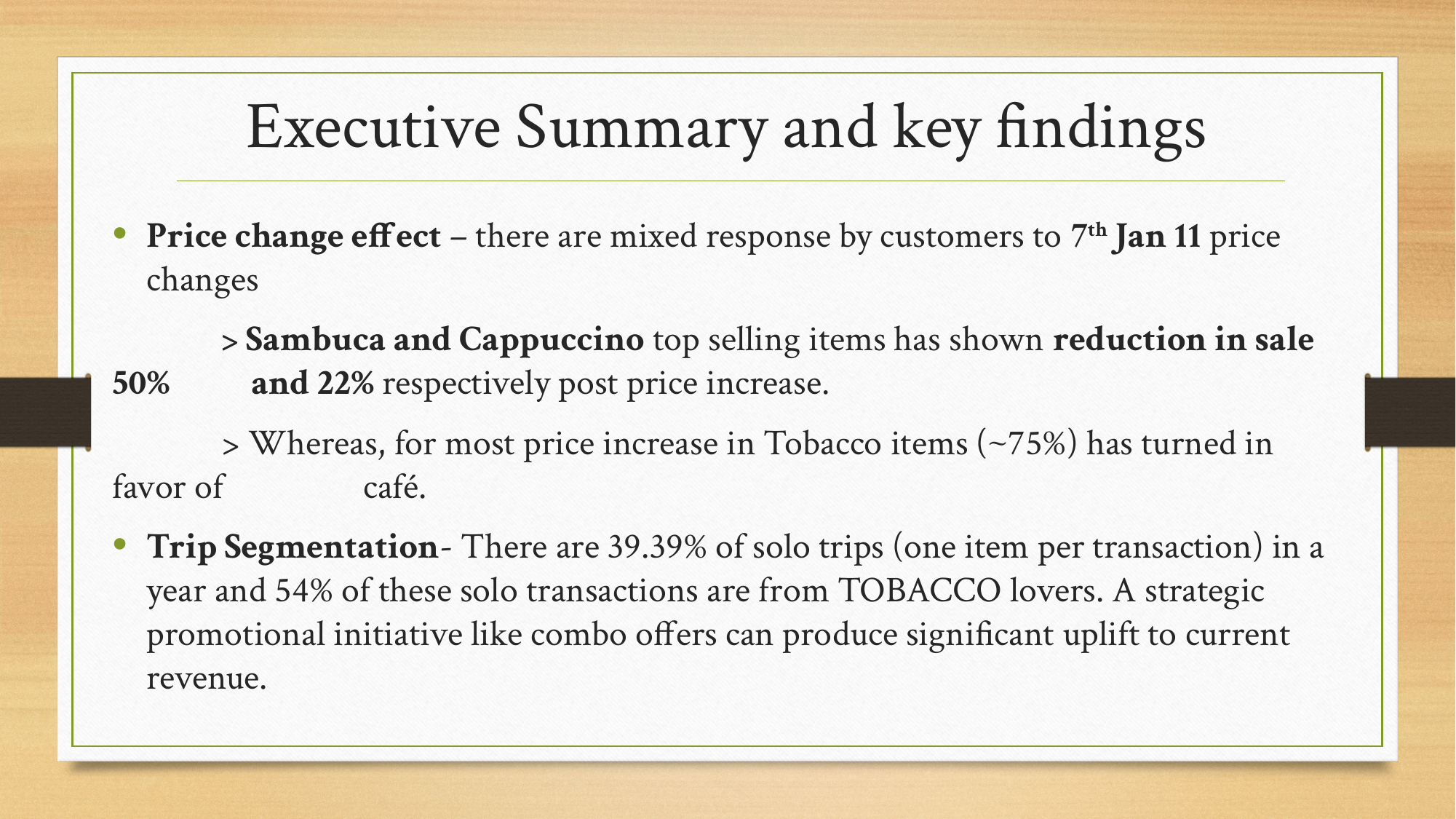

Executive Summary and key findings
Price change effect – there are mixed response by customers to 7th Jan 11 price changes
	> Sambuca and Cappuccino top selling items has shown reduction in sale 50% 	    and 22% respectively post price increase.
	> Whereas, for most price increase in Tobacco items (~75%) has turned in favor of 	    café.
Trip Segmentation- There are 39.39% of solo trips (one item per transaction) in a year and 54% of these solo transactions are from TOBACCO lovers. A strategic promotional initiative like combo offers can produce significant uplift to current revenue.